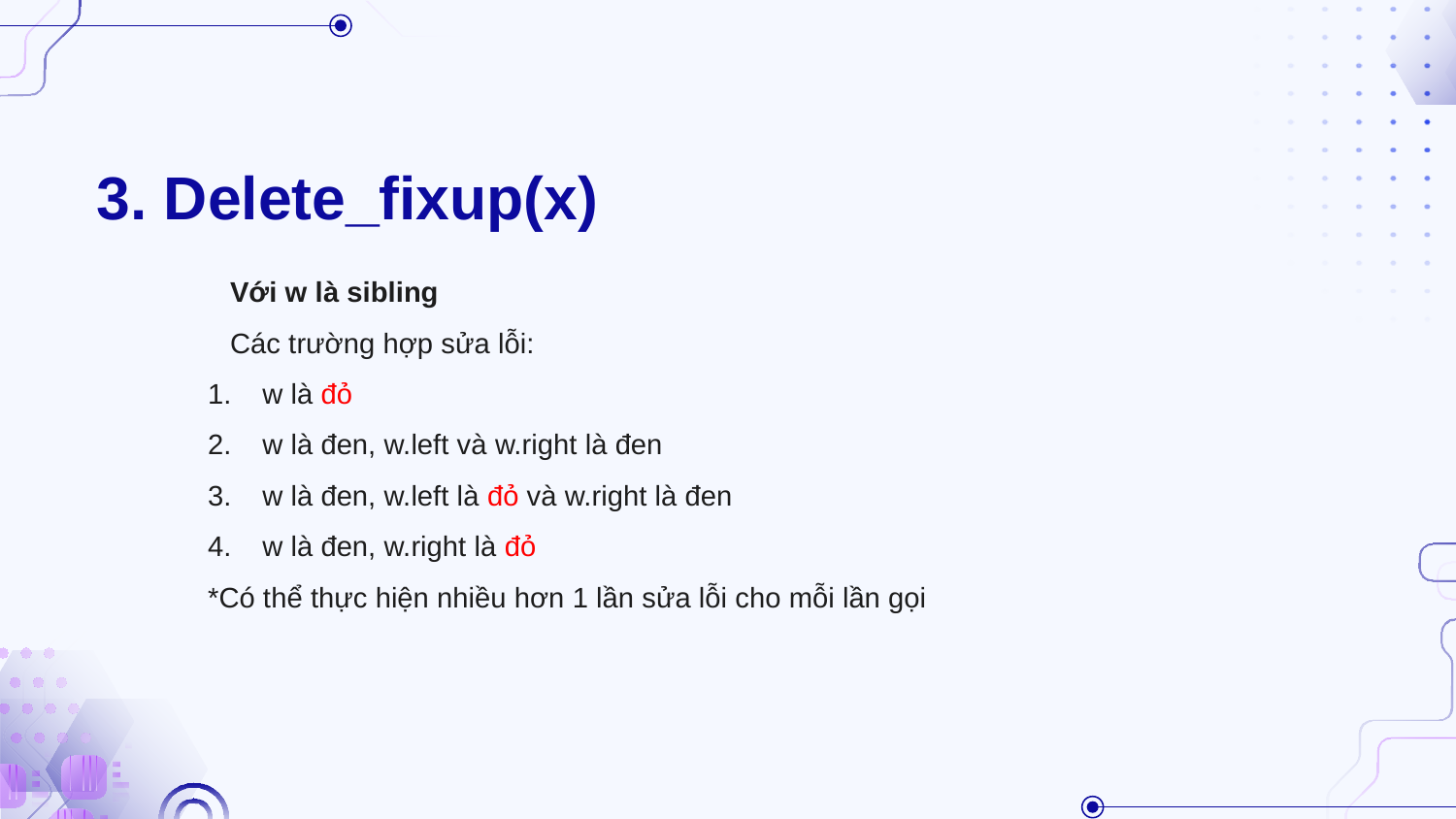

# 3. Delete_fixup(x)
Với w là sibling
Các trường hợp sửa lỗi:
w là đỏ
w là đen, w.left và w.right là đen
w là đen, w.left là đỏ và w.right là đen
w là đen, w.right là đỏ
*Có thể thực hiện nhiều hơn 1 lần sửa lỗi cho mỗi lần gọi